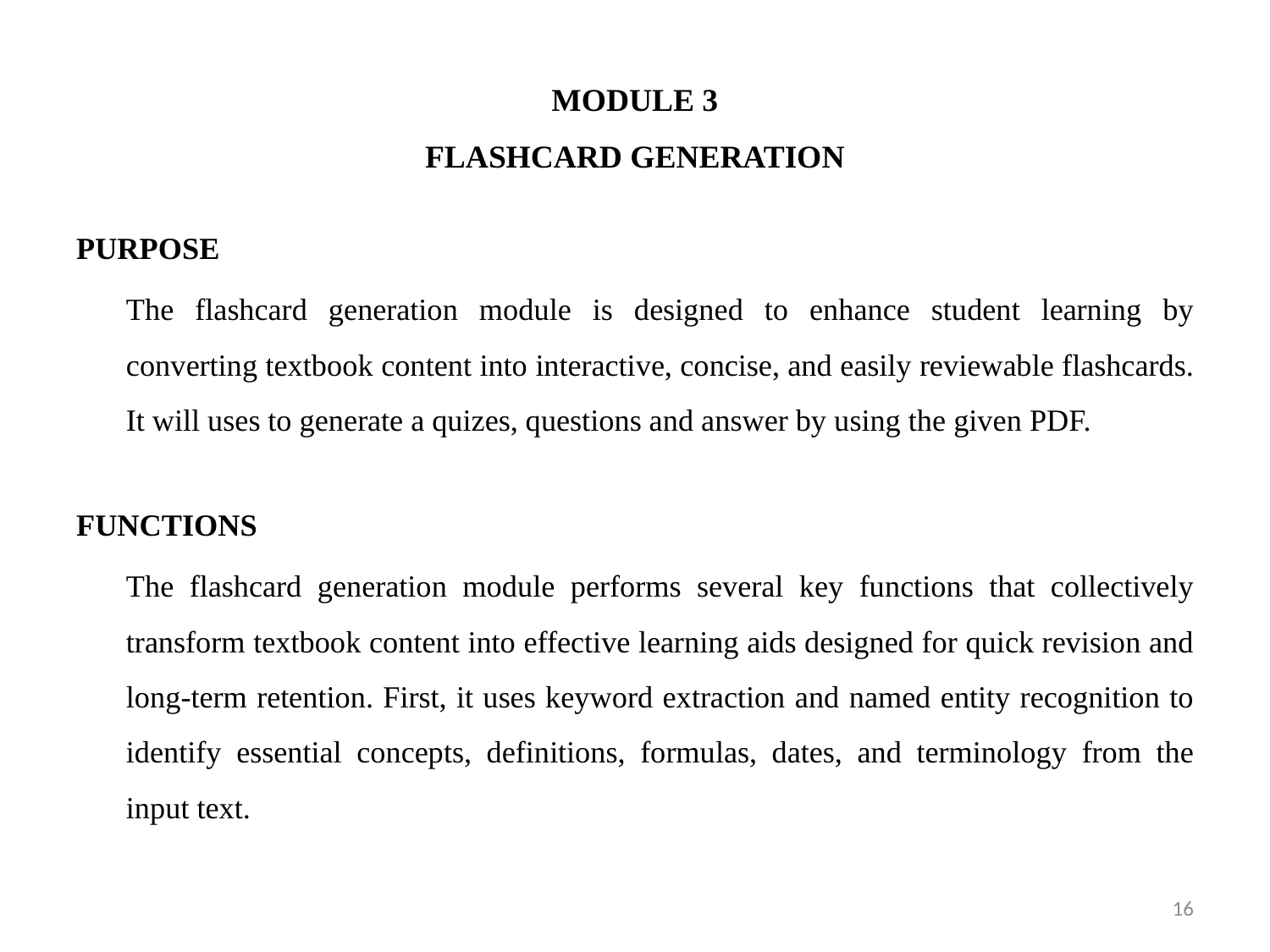

# MODULE 3 FLASHCARD GENERATION
PURPOSE
		The flashcard generation module is designed to enhance student learning by converting textbook content into interactive, concise, and easily reviewable flashcards. It will uses to generate a quizes, questions and answer by using the given PDF.

FUNCTIONS
		The flashcard generation module performs several key functions that collectively transform textbook content into effective learning aids designed for quick revision and long-term retention. First, it uses keyword extraction and named entity recognition to identify essential concepts, definitions, formulas, dates, and terminology from the input text.

16